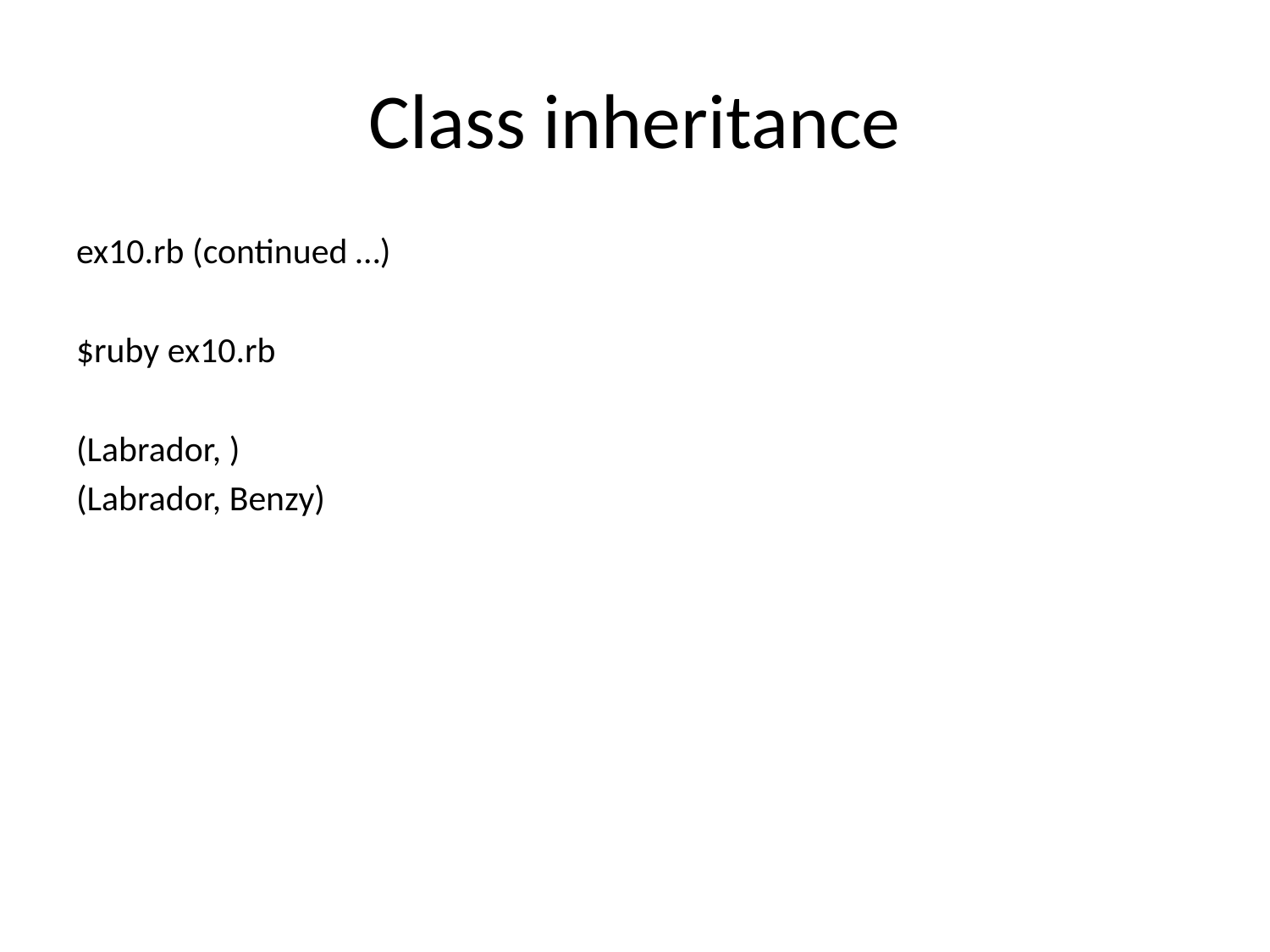

# Class inheritance
ex10.rb (continued …)

$ruby ex10.rb

(Labrador, )
(Labrador, Benzy)